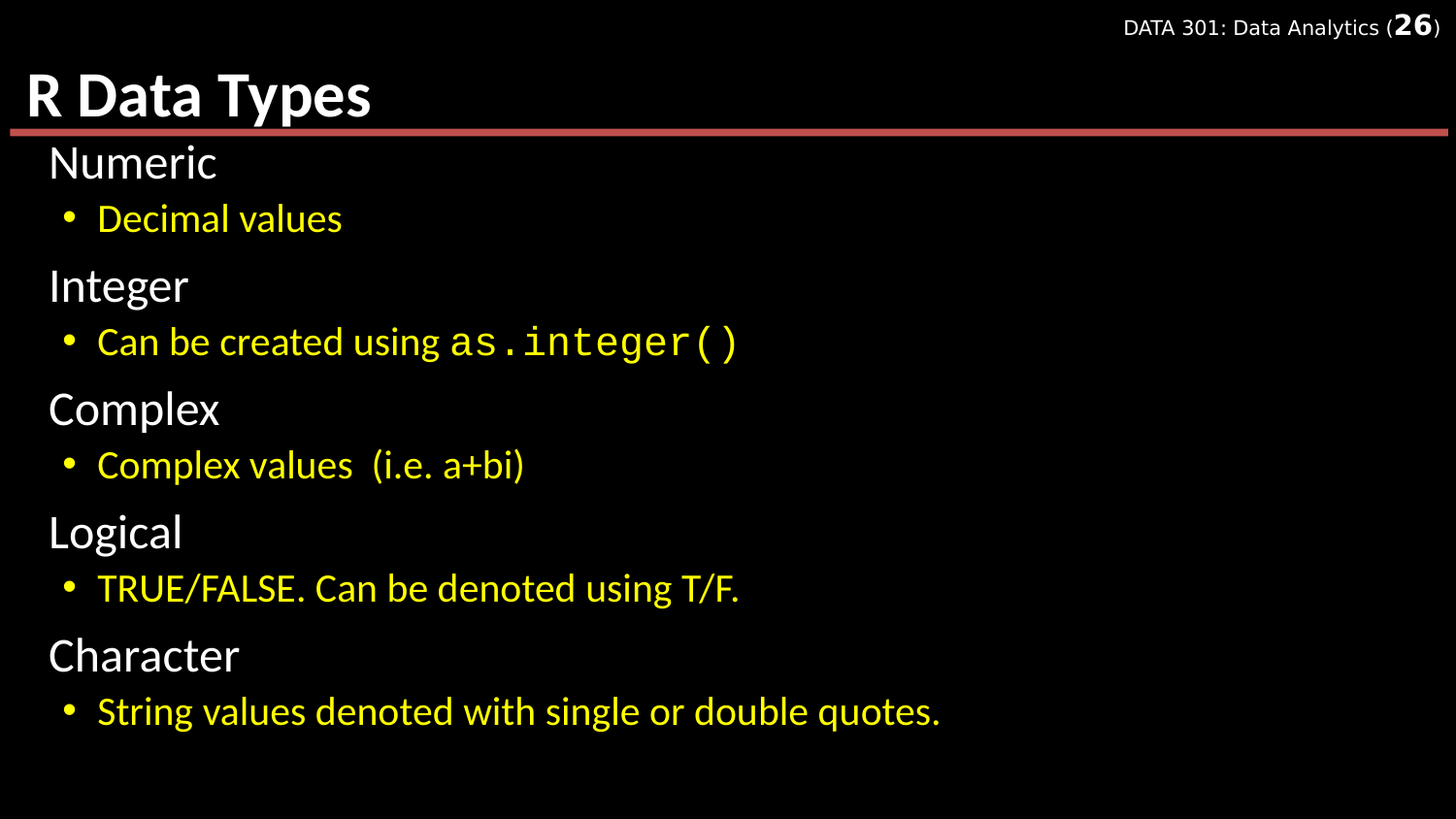

# R Data Types
Numeric
Decimal values
Integer
Can be created using as.integer()
Complex
Complex values  (i.e. a+bi)
Logical
TRUE/FALSE. Can be denoted using T/F.
Character
String values denoted with single or double quotes.